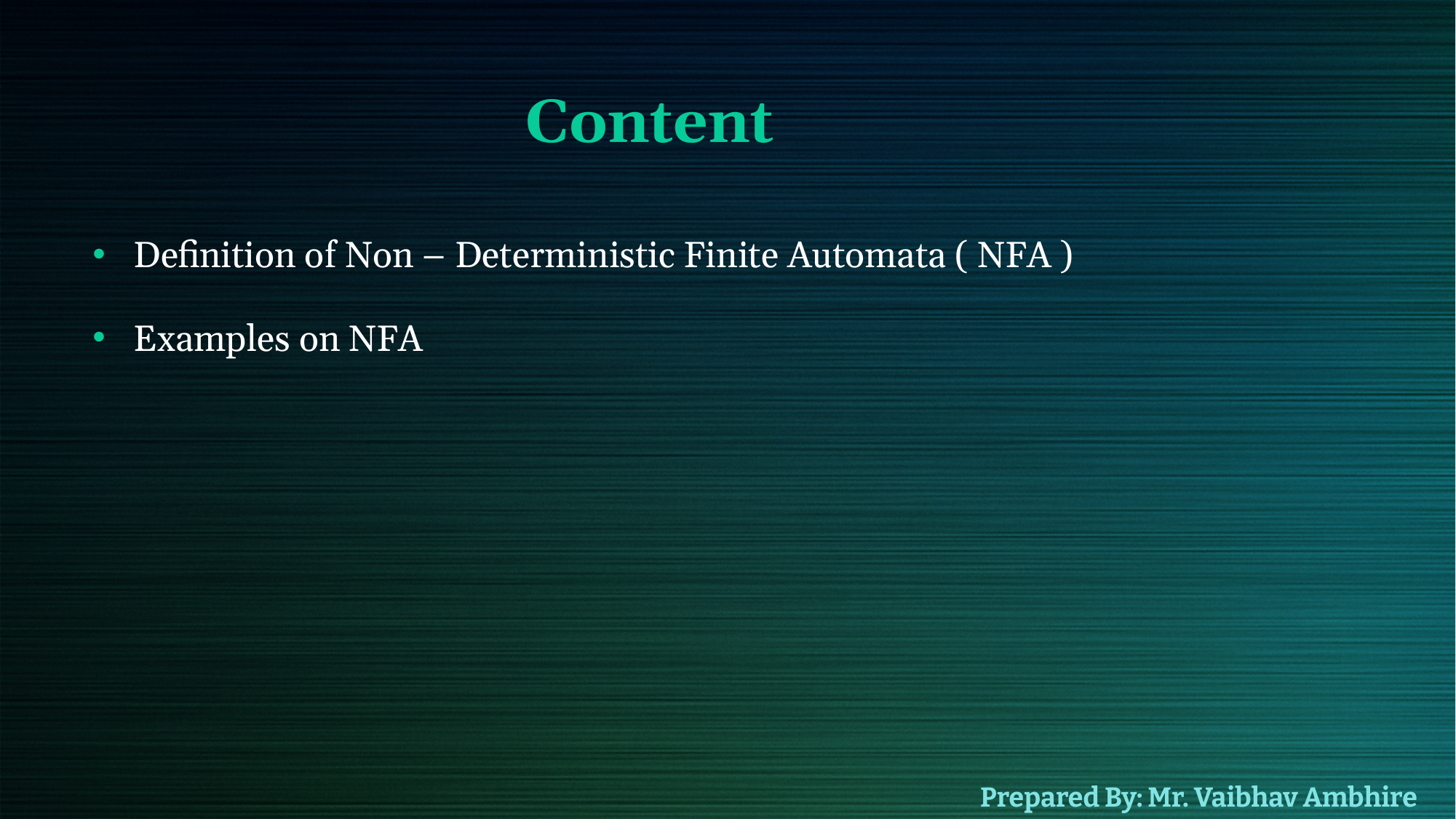

# Content
Definition of Non – Deterministic Finite Automata ( NFA )
Examples on NFA